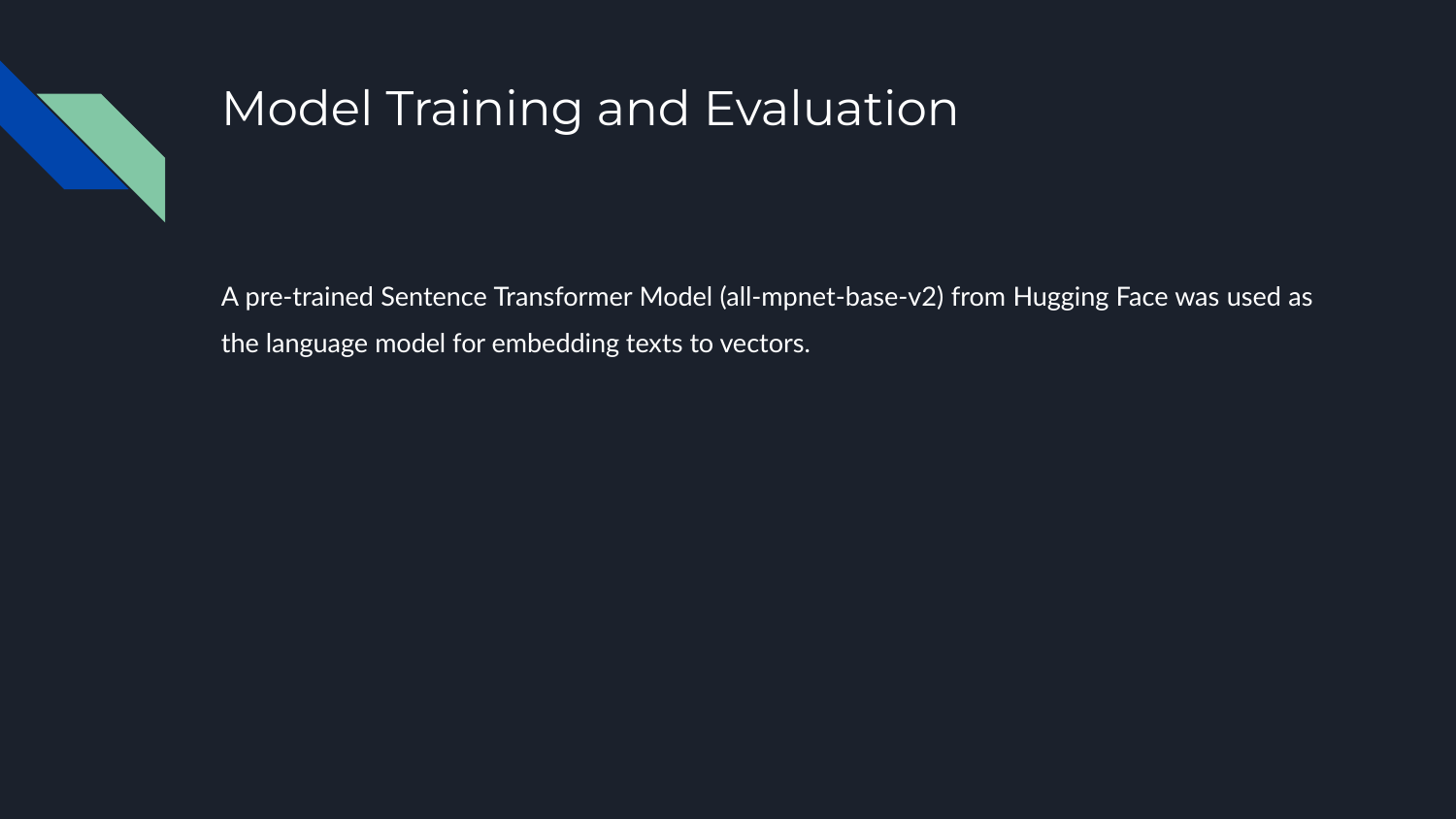

# Model Training and Evaluation
A pre-trained Sentence Transformer Model (all-mpnet-base-v2) from Hugging Face was used as the language model for embedding texts to vectors.